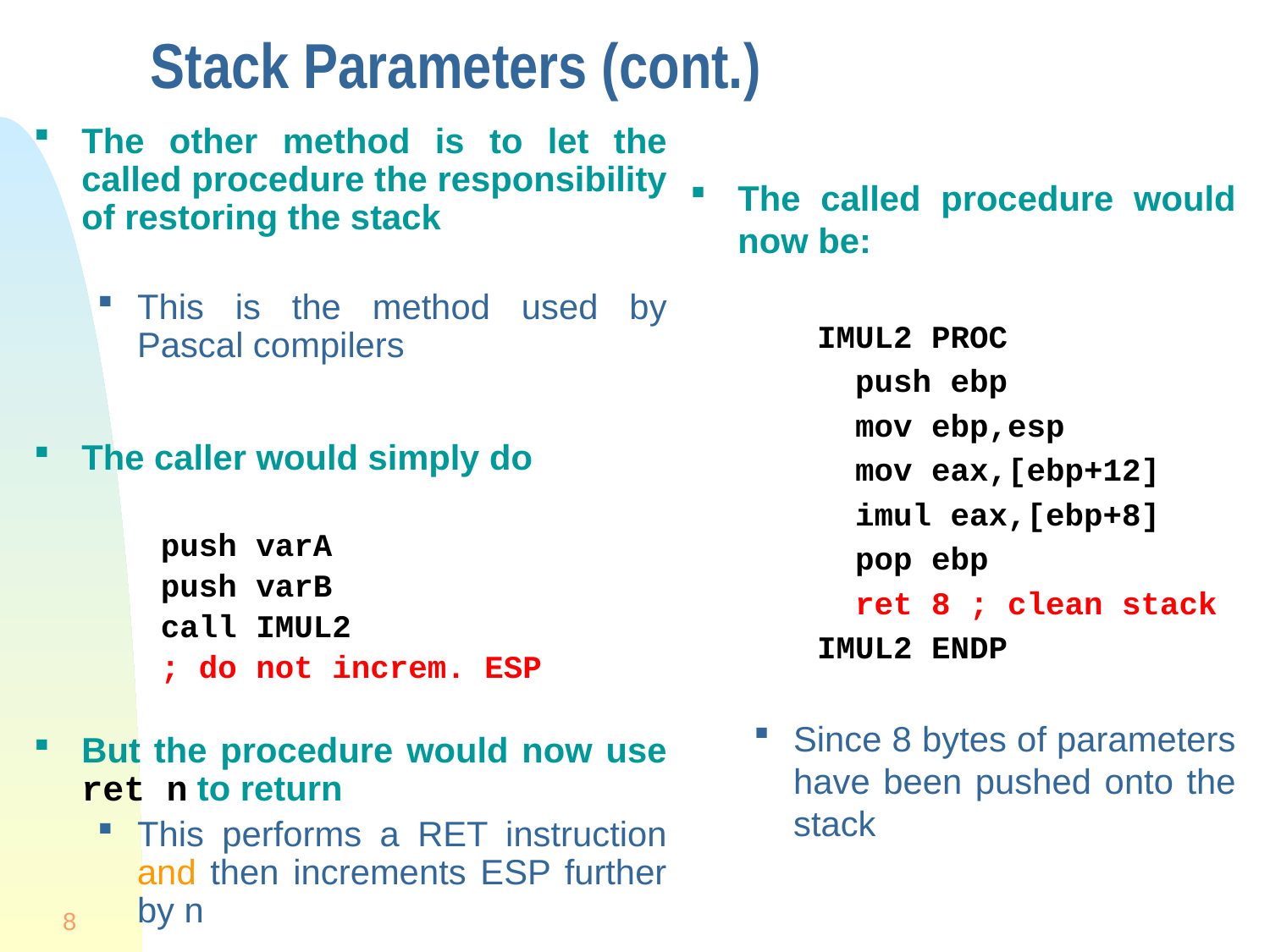

# Stack Parameters (cont.)
The other method is to let the called procedure the responsibility of restoring the stack

This is the method used by Pascal compilers

The caller would simply do

push varA
push varB
call IMUL2
; do not increm. ESP

But the procedure would now use ret n to return
This performs a RET instruction and then increments ESP further by n
The called procedure would now be:

IMUL2 PROC
  push ebp
  mov ebp,esp
  mov eax,[ebp+12]
  imul eax,[ebp+8]
  pop ebp
  ret 8 ; clean stack
IMUL2 ENDP

Since 8 bytes of parameters have been pushed onto the stack
8